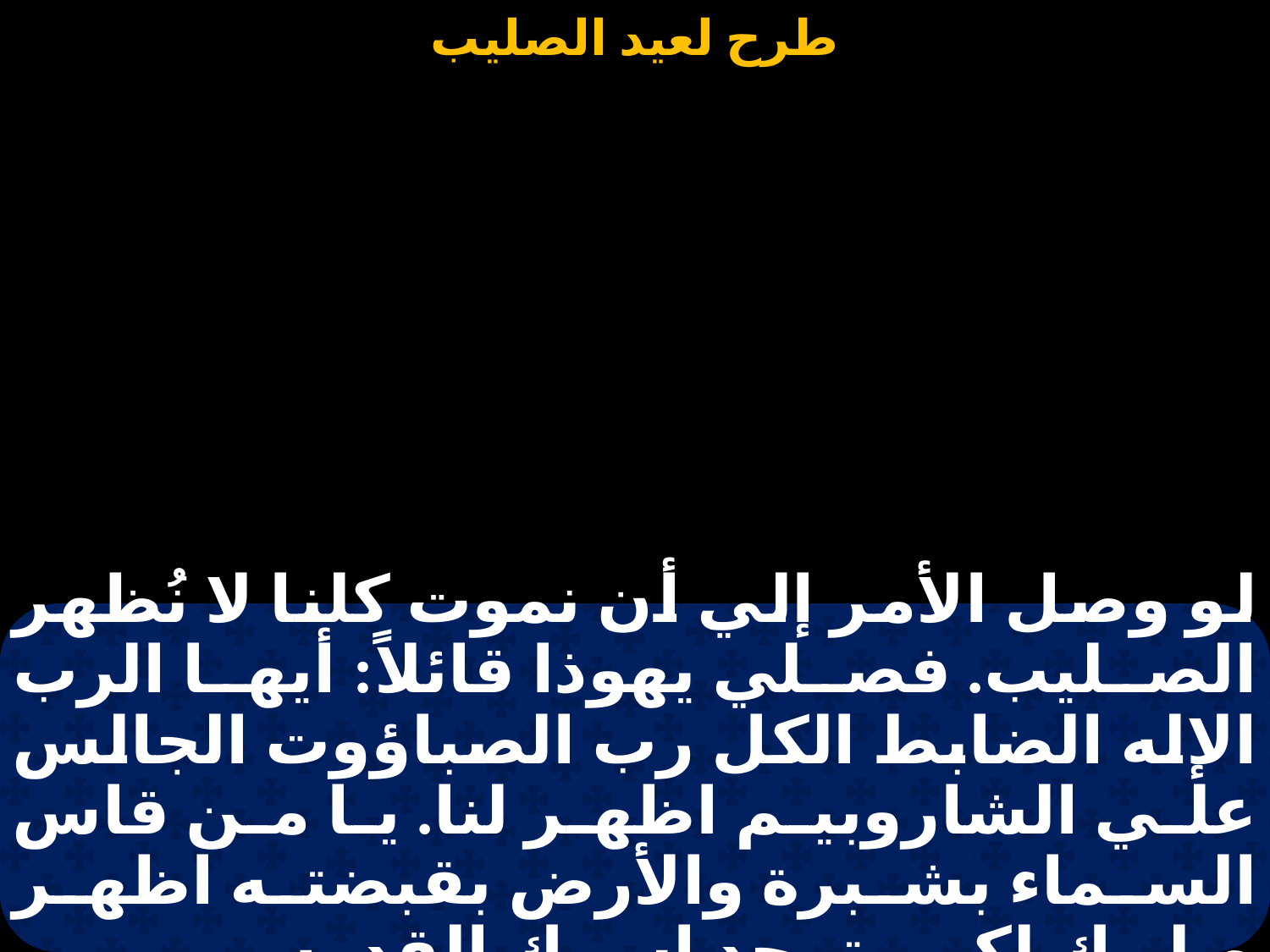

# لو وصل الأمر إلي أن نموت كلنا لا نُظهر الصليب. فصلي يهوذا قائلاً: أيها الرب الإله الضابط الكل رب الصباؤوت الجالس علي الشاروبيم اظهر لنا. يا من قاس السماء بشبرة والأرض بقبضته اظهر صليبك لكي يتمجد اسمك القدوس.